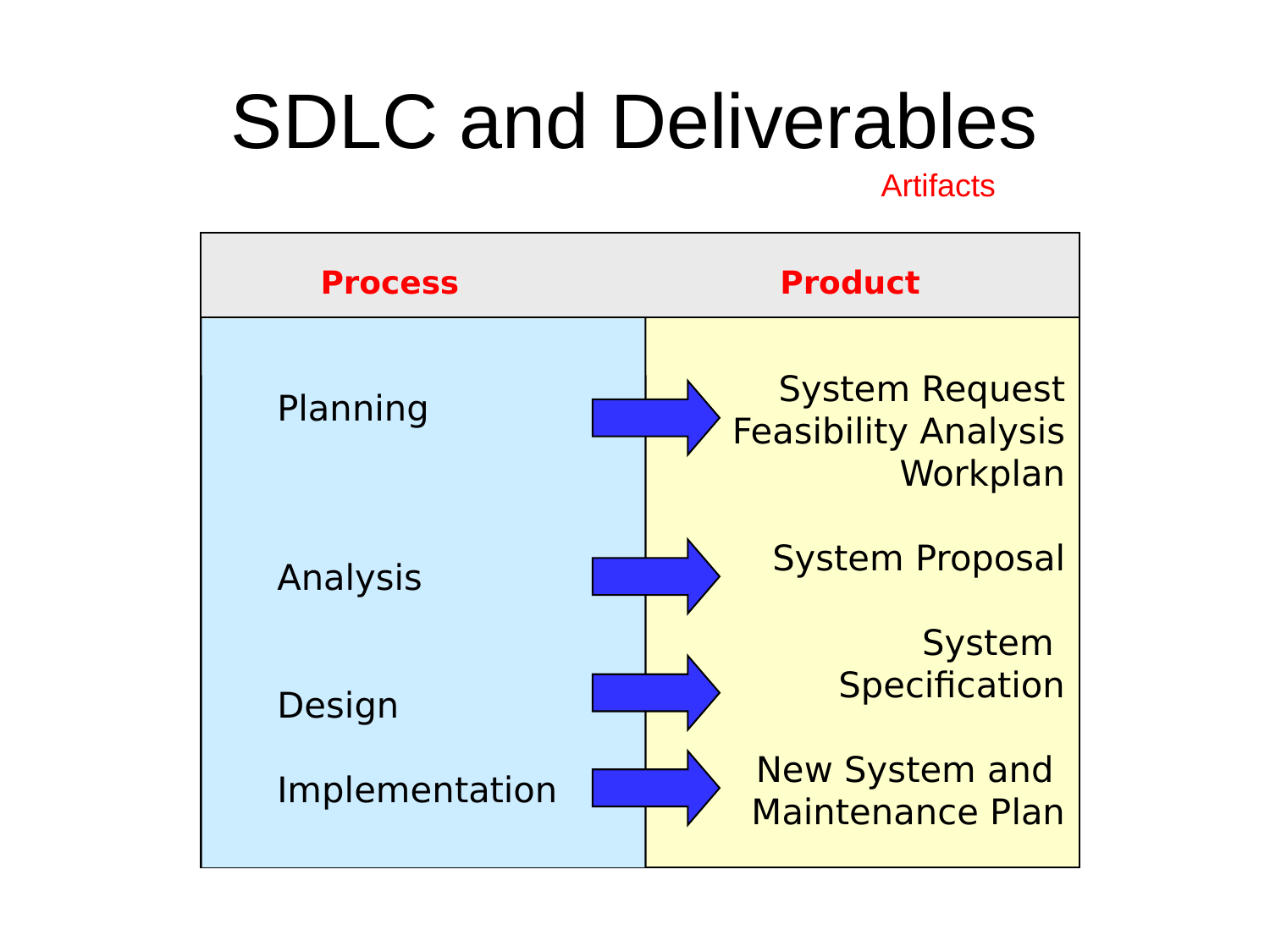

# SDLC and Deliverables
Artifacts

Process
Product

System Request
Feasibility Analysis
Workplan

System Proposal

System
Specification

New System and
Maintenance Plan
Planning

Analysis

Design

Implementation